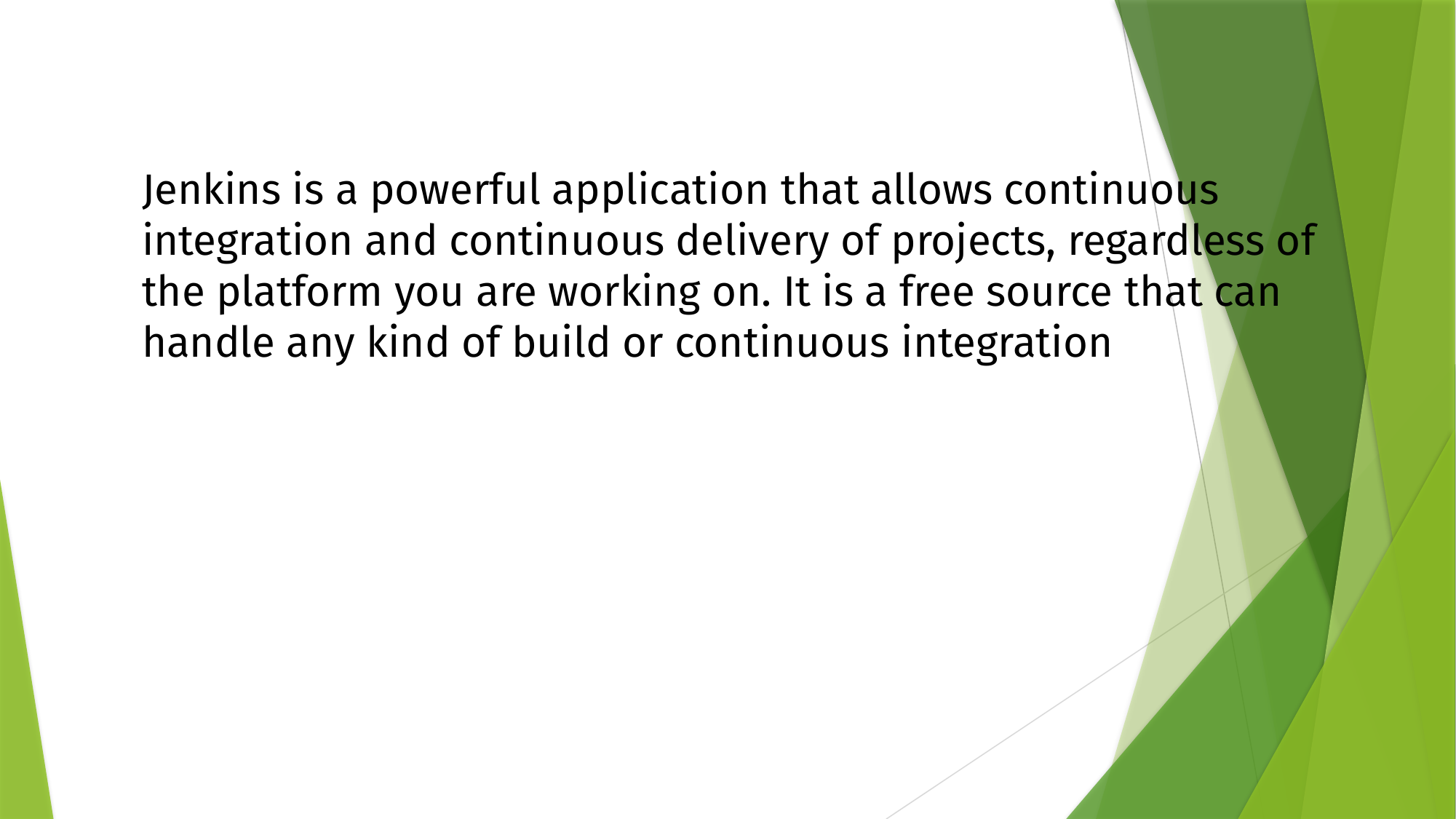

Jenkins is a powerful application that allows continuous integration and continuous delivery of projects, regardless of the platform you are working on. It is a free source that can handle any kind of build or continuous integration